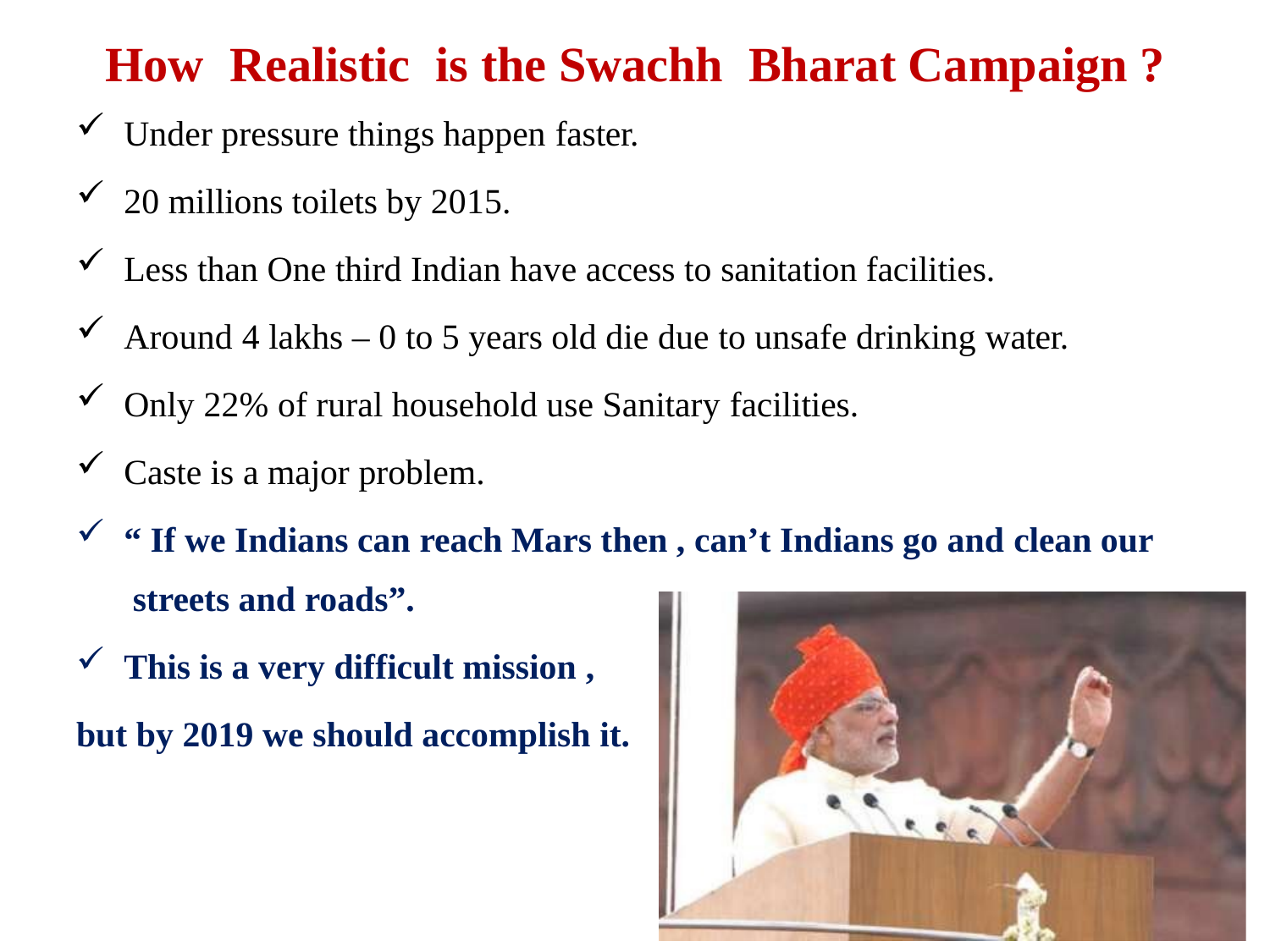

# How	Realistic	is the Swachh	Bharat Campaign ?
Under pressure things happen faster.
20 millions toilets by 2015.
Less than One third Indian have access to sanitation facilities.
Around 4 lakhs – 0 to 5 years old die due to unsafe drinking water.
Only 22% of rural household use Sanitary facilities.
Caste is a major problem.
“ If we Indians can reach Mars then , can’t Indians go and clean our  streets and roads”.
This is a very difficult mission ,
but by 2019 we should accomplish it.